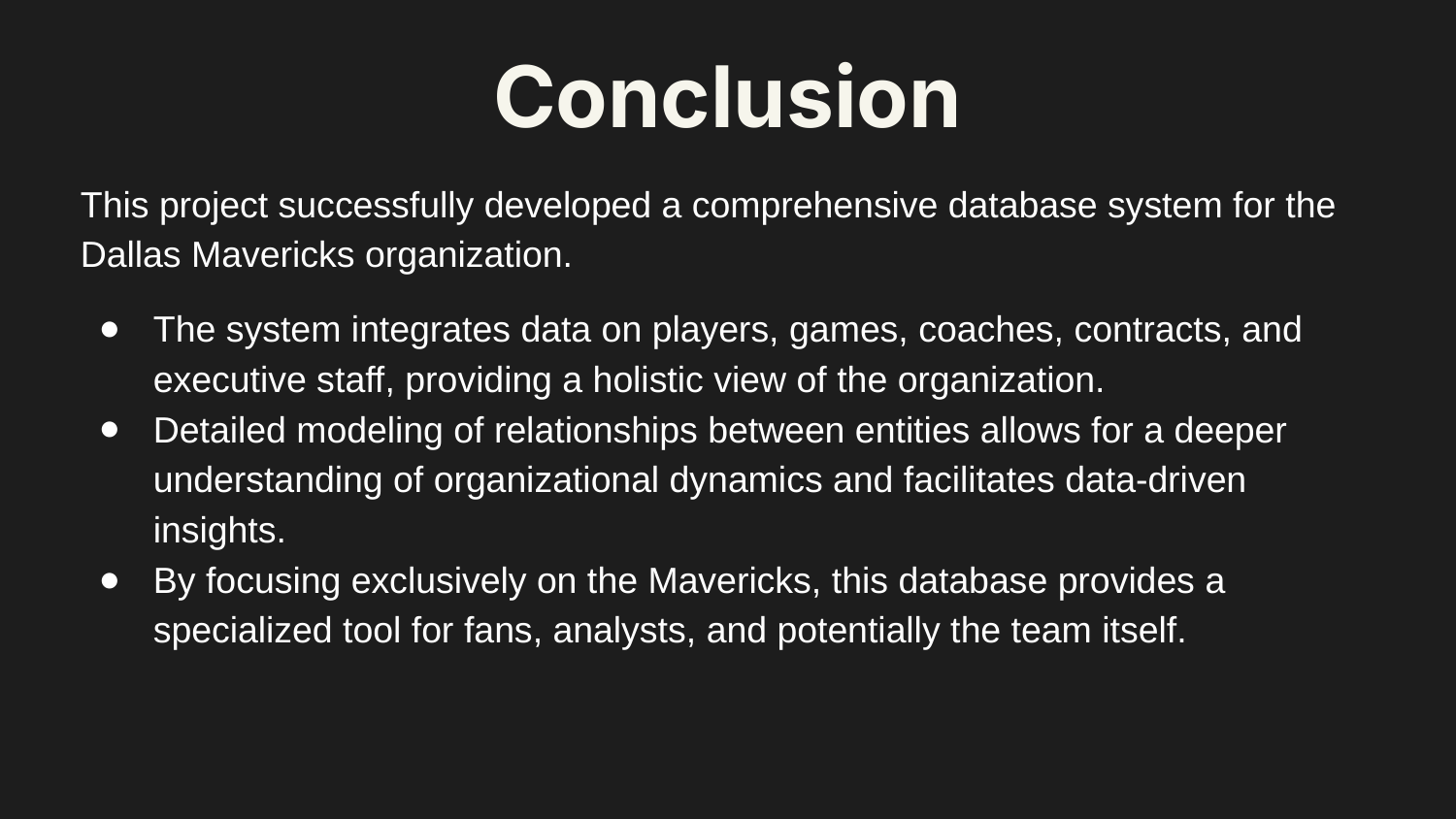

Conclusion
This project successfully developed a comprehensive database system for the Dallas Mavericks organization.
The system integrates data on players, games, coaches, contracts, and executive staff, providing a holistic view of the organization.
Detailed modeling of relationships between entities allows for a deeper understanding of organizational dynamics and facilitates data-driven insights.
By focusing exclusively on the Mavericks, this database provides a specialized tool for fans, analysts, and potentially the team itself.